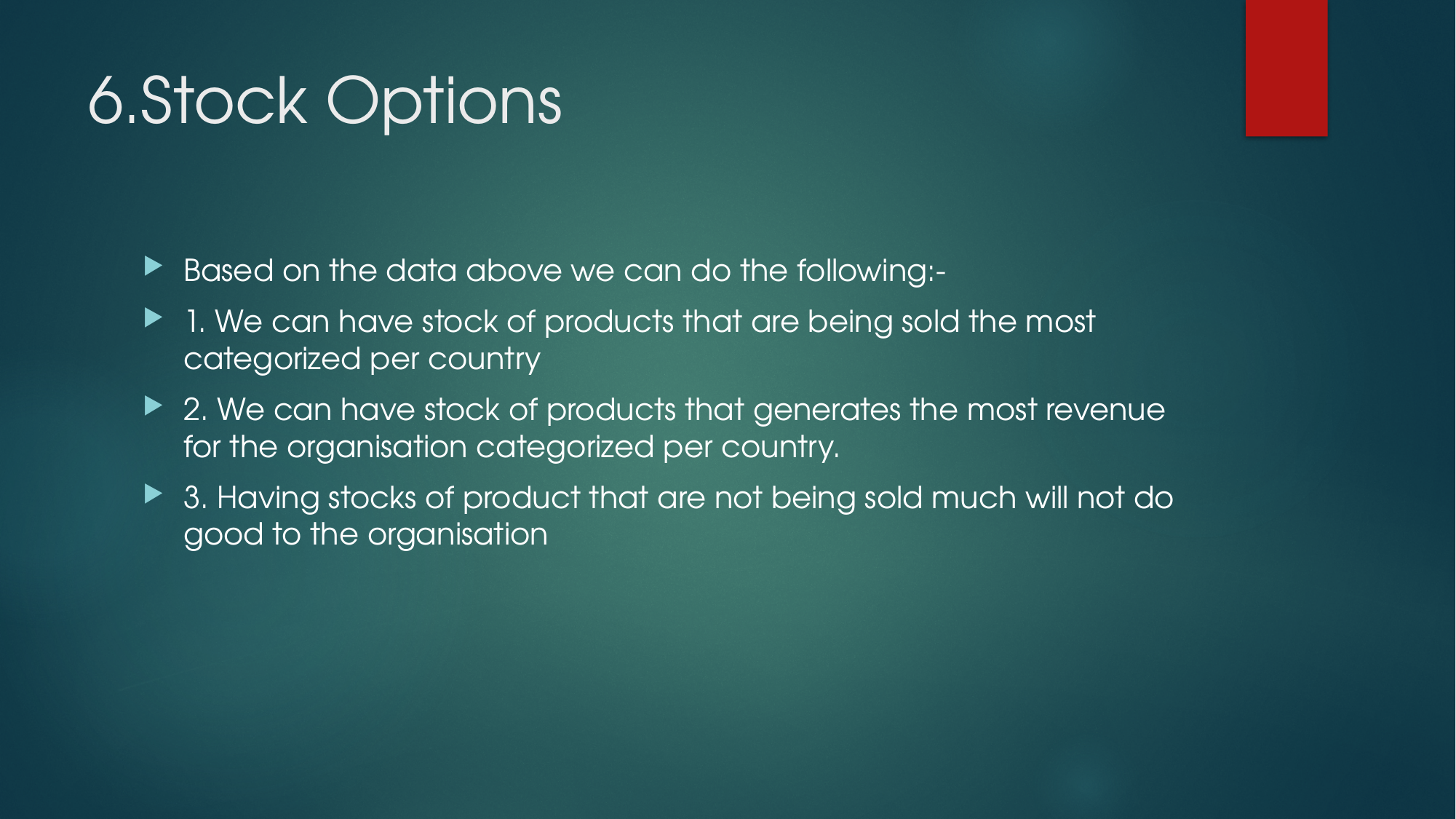

# 6.Stock Options
Based on the data above we can do the following:-
1. We can have stock of products that are being sold the most categorized per country
2. We can have stock of products that generates the most revenue for the organisation categorized per country.
3. Having stocks of product that are not being sold much will not do good to the organisation